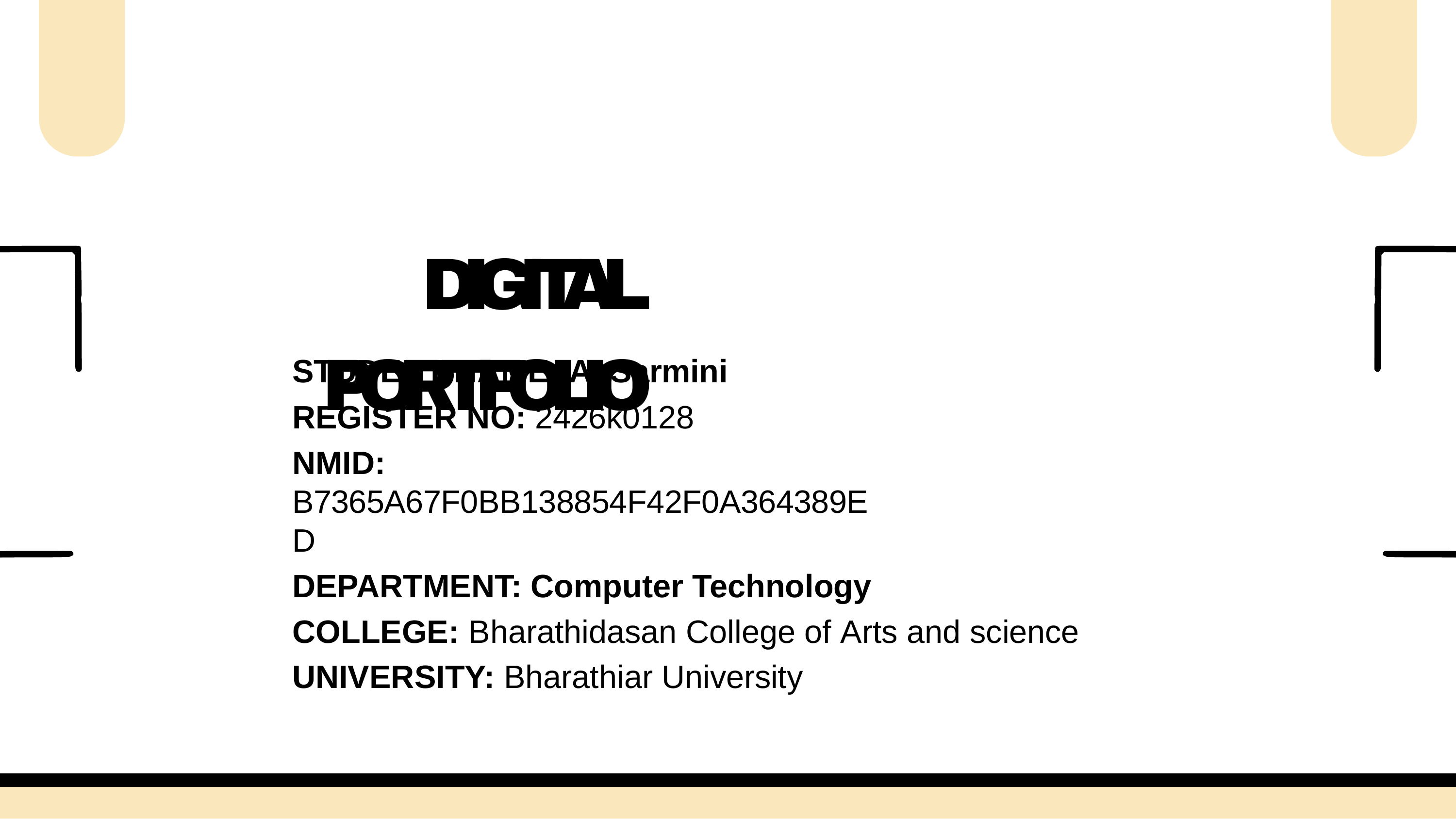

# DIGITAL PORTFOLIO

STUDENT NAME: A. Sarmini
REGISTER NO: 2426k0128
NMID: B7365A67F0BB138854F42F0A364389ED
DEPARTMENT: Computer Technology
COLLEGE: Bharathidasan College of Arts and science UNIVERSITY: Bharathiar University